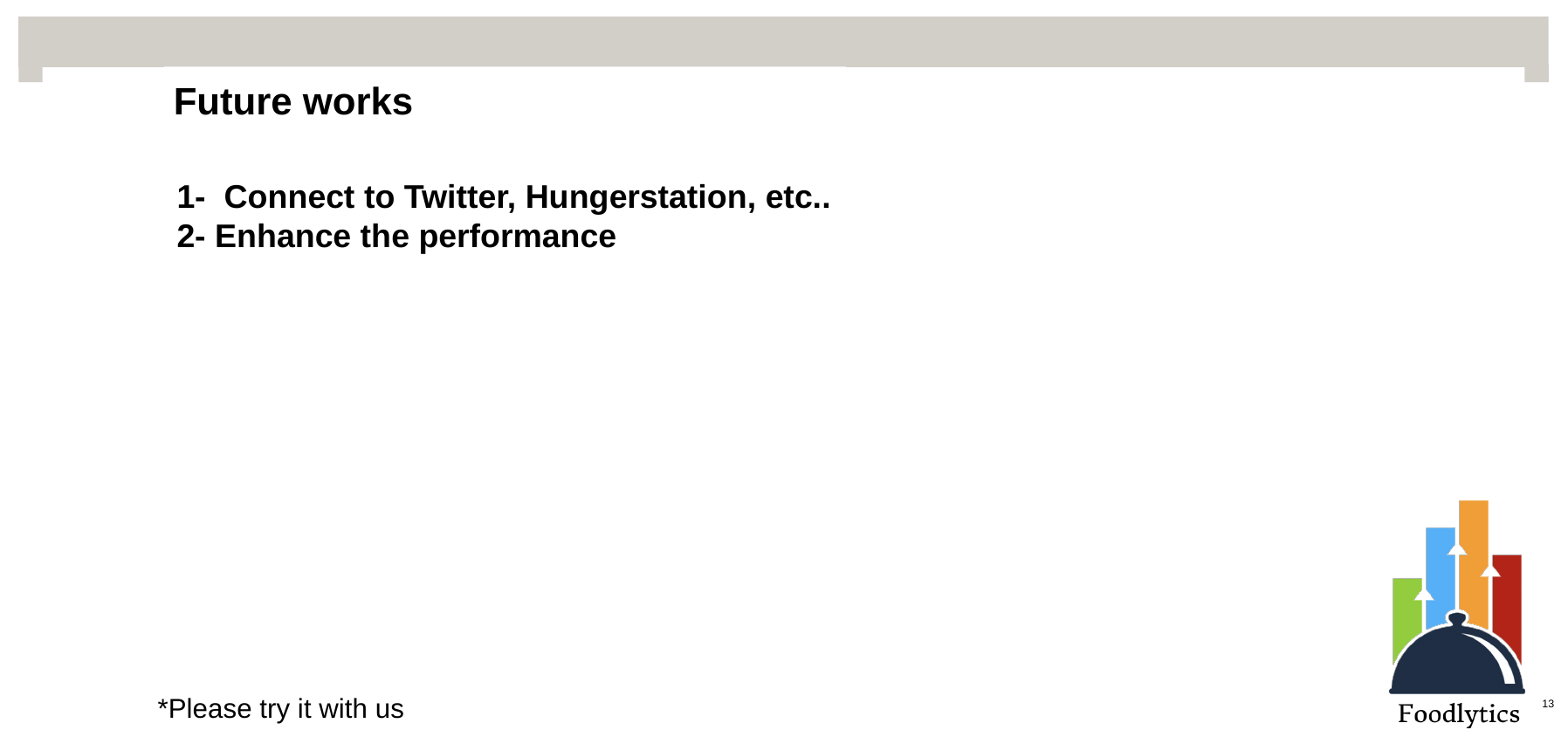

Future works
1-  Connect to Twitter, Hungerstation, etc..
2- Enhance the performance

*Please try it with us
13